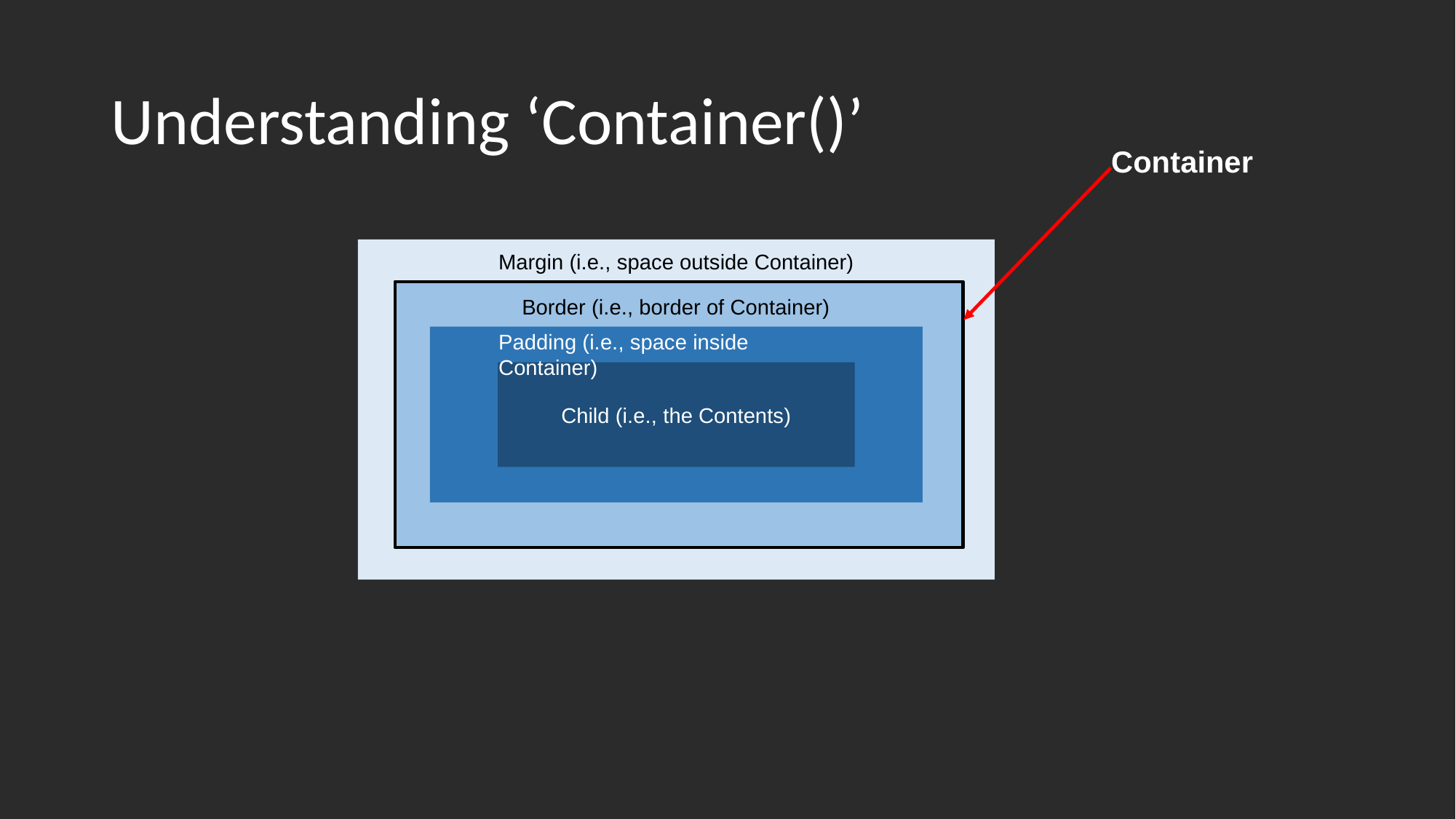

# Understanding ‘Container()’
Container

Margin (i.e., space outside Container)

Border (i.e., border of Container)
Padding (i.e., space inside Container)

Child (i.e., the Contents)